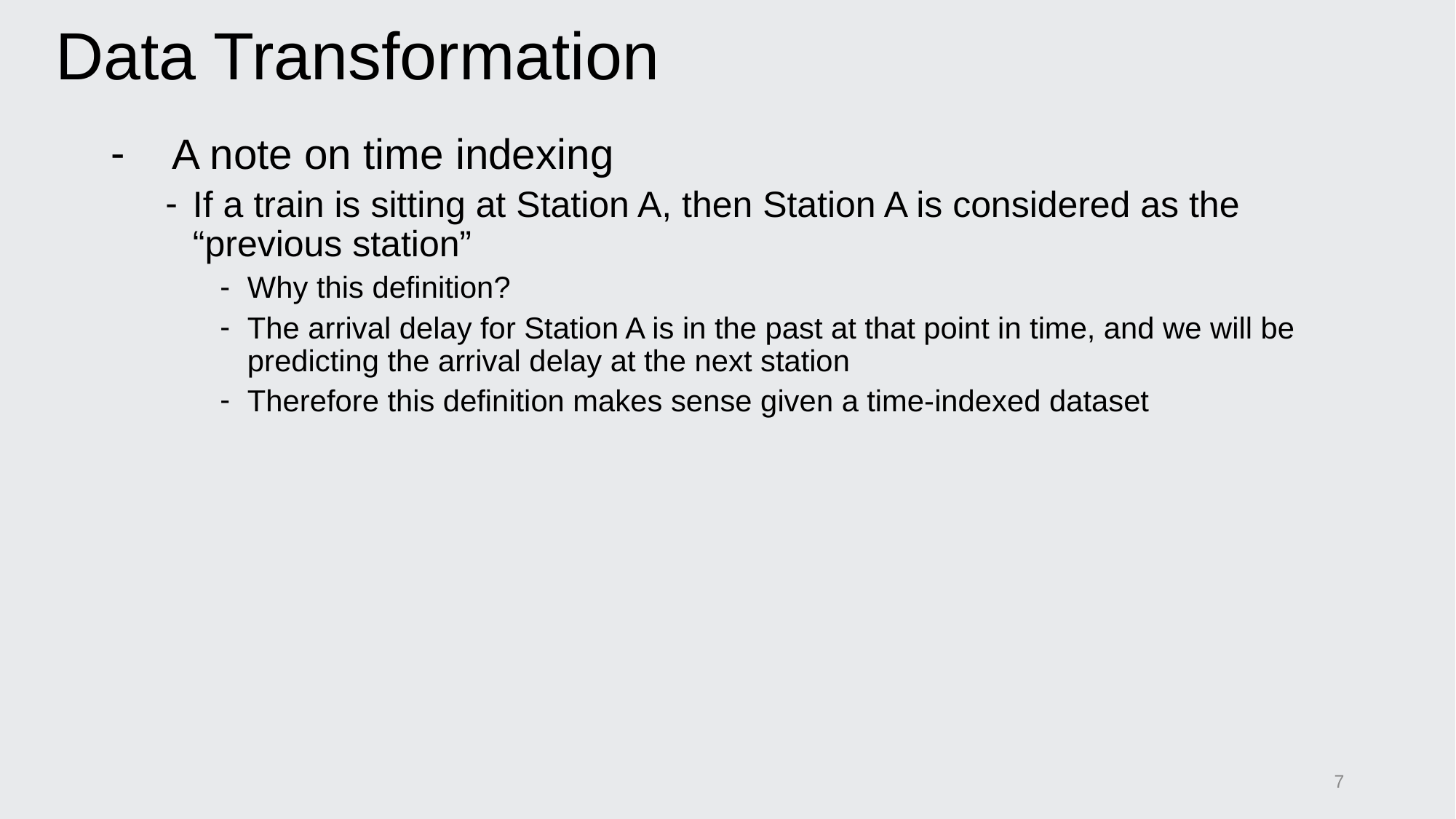

# Data Transformation
A note on time indexing
If a train is sitting at Station A, then Station A is considered as the “previous station”
Why this definition?
The arrival delay for Station A is in the past at that point in time, and we will be predicting the arrival delay at the next station
Therefore this definition makes sense given a time-indexed dataset
7